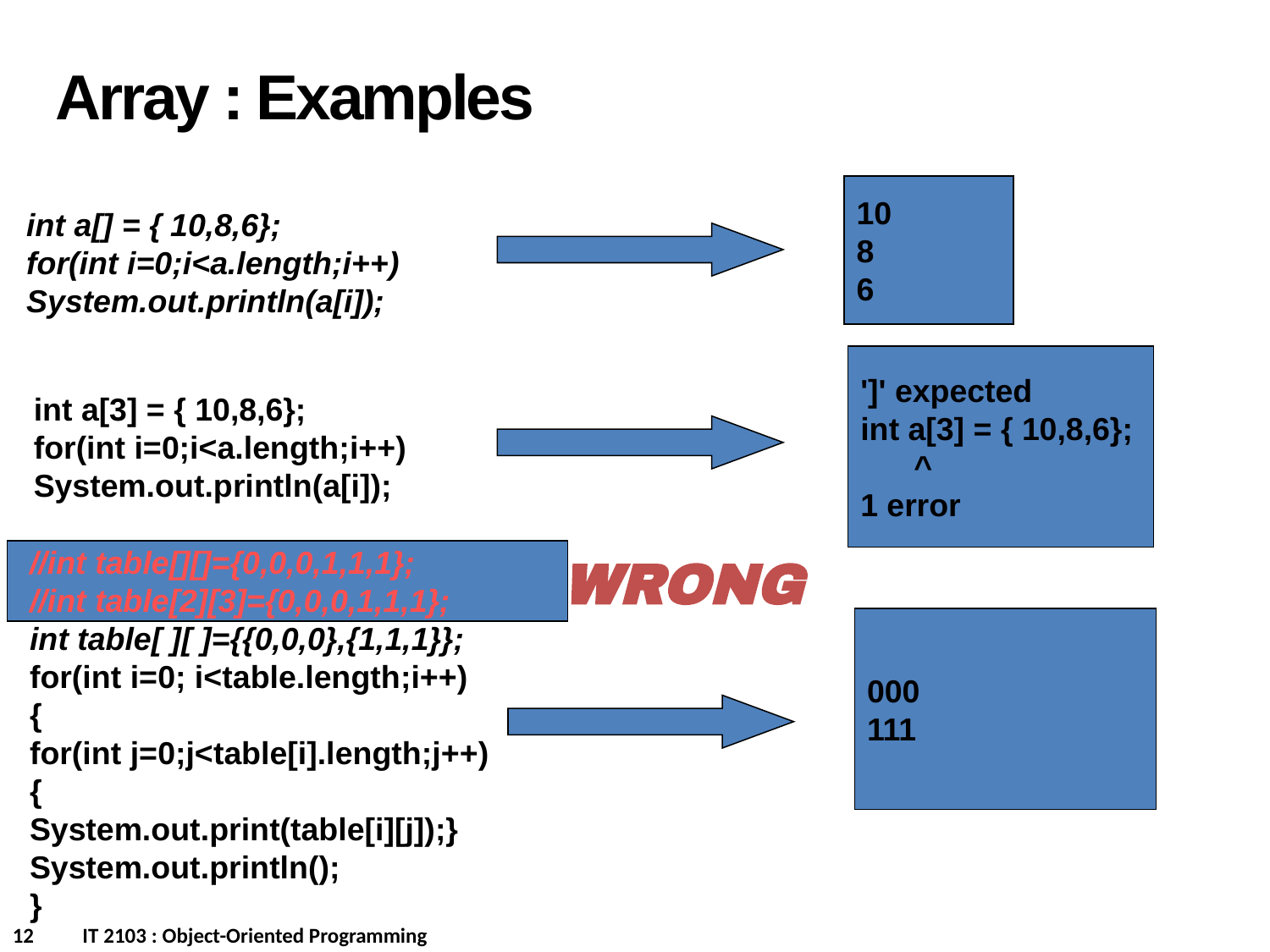

Array : Examples
10
8
6
int a[] = { 10,8,6};
for(int i=0;i<a.length;i++)
System.out.println(a[i]);

']' expected
int a[3] = { 10,8,6};
      ^
1 error
int a[3] = { 10,8,6};
for(int i=0;i<a.length;i++)
System.out.println(a[i]);

//int table[][]={0,0,0,1,1,1};
//int table[2][3]={0,0,0,1,1,1};
int table[ ][ ]={{0,0,0},{1,1,1}};
for(int i=0; i<table.length;i++)
{
for(int j=0;j<table[i].length;j++)
{
System.out.print(table[i][j]);}
System.out.println();
}

WRONG
000
111